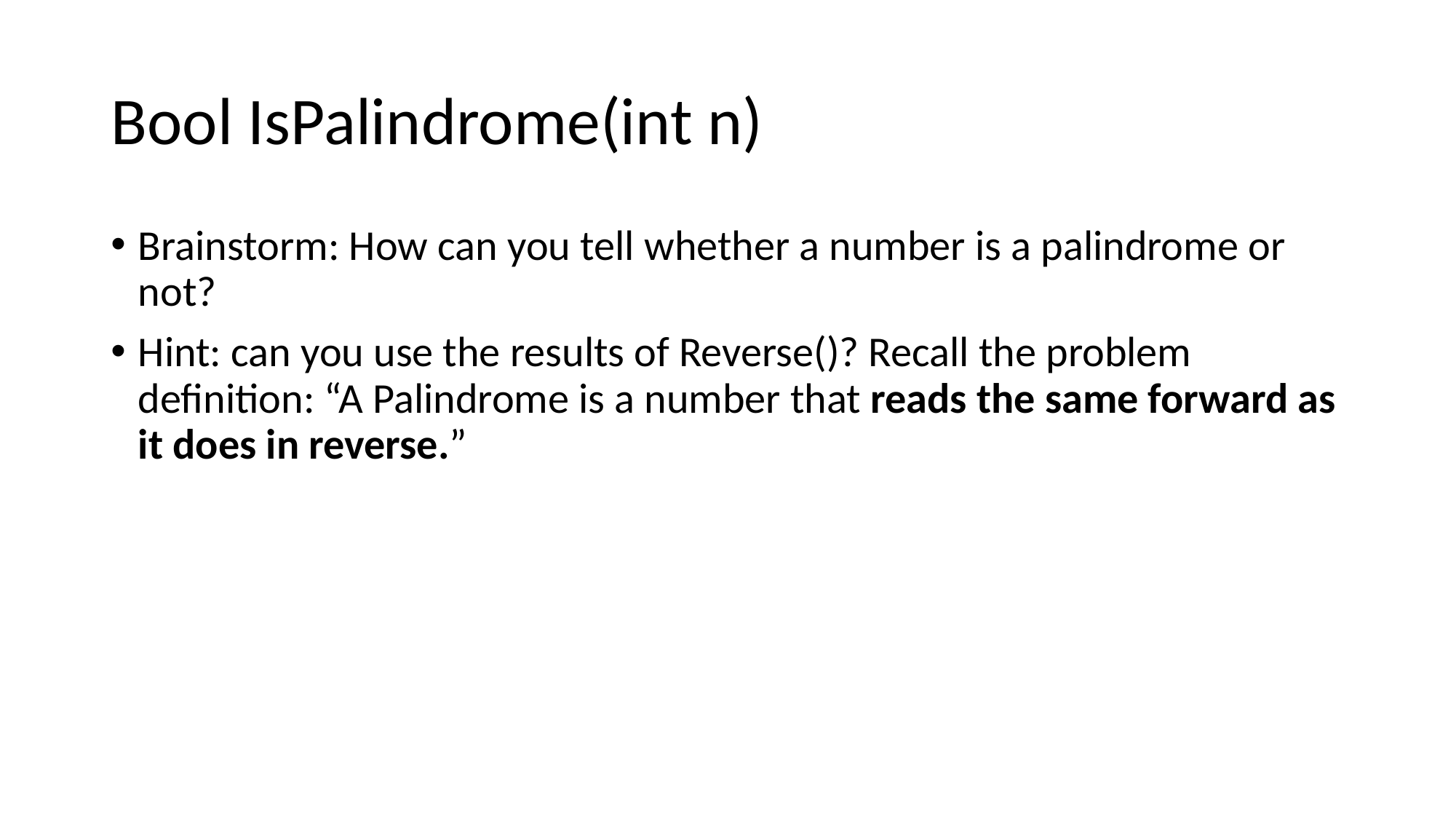

# Bool IsPalindrome(int n)
Brainstorm: How can you tell whether a number is a palindrome or not?
Hint: can you use the results of Reverse()? Recall the problem definition: “A Palindrome is a number that reads the same forward as it does in reverse.”